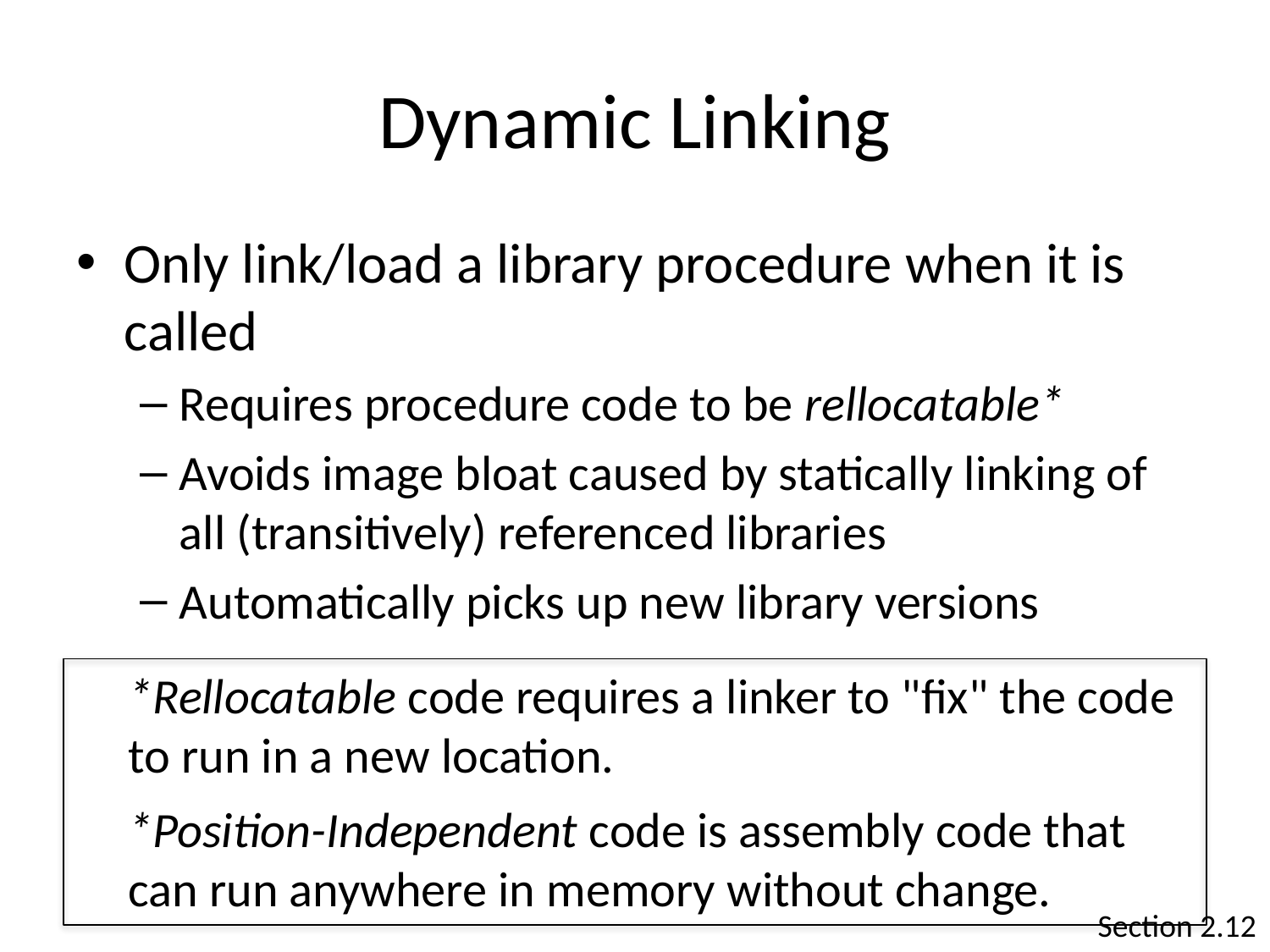

# Dynamic Linking
Only link/load a library procedure when it is called
Requires procedure code to be rellocatable*
Avoids image bloat caused by statically linking of all (transitively) referenced libraries
Automatically picks up new library versions

*Rellocatable code requires a linker to "fix" the code
to run in a new location.
*Position-Independent code is assembly code that
can run anywhere in memory without change.
Section 2.12